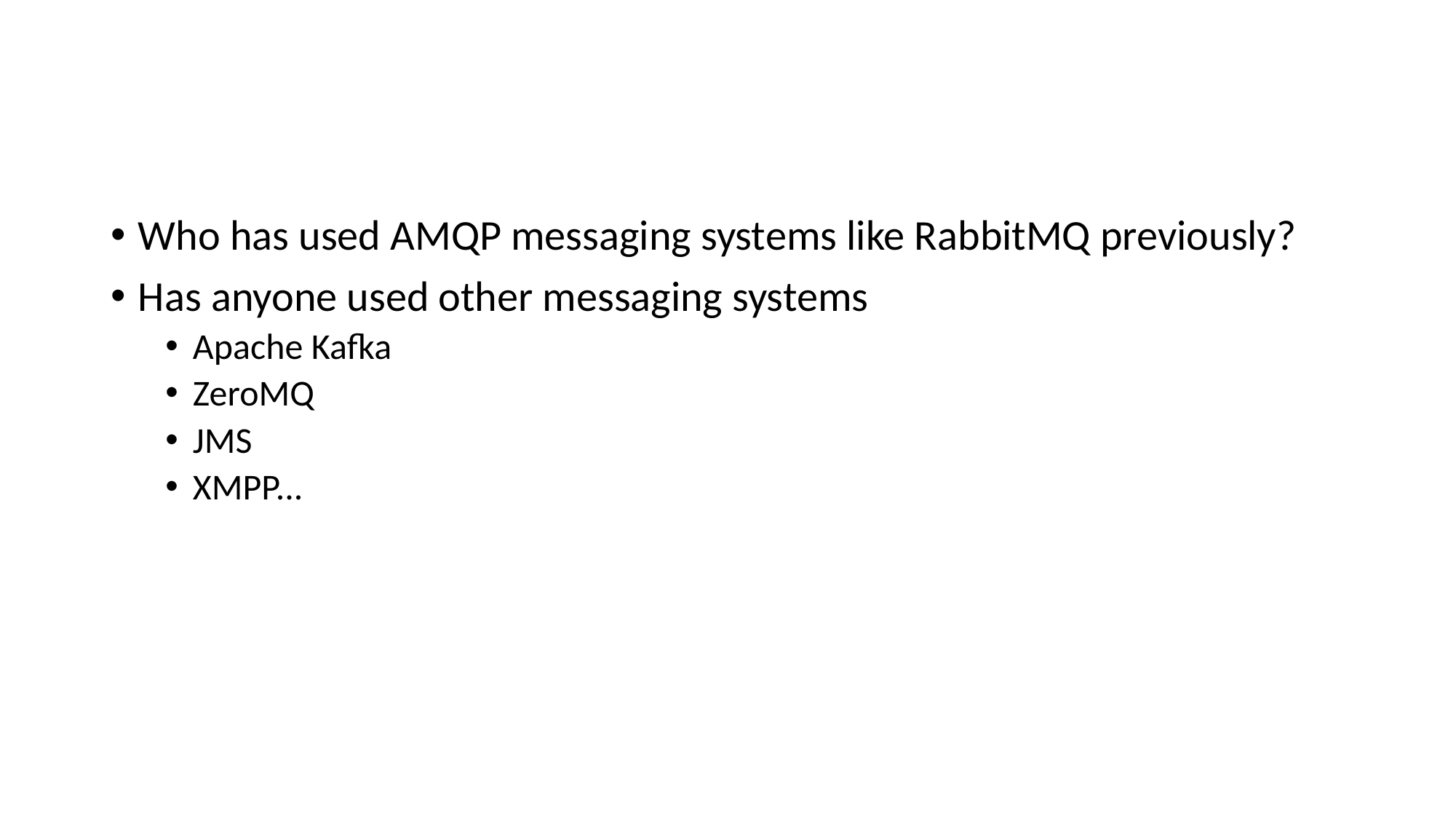

# Questions
Who has used AMQP messaging systems like RabbitMQ previously?
Has anyone used other messaging systems
Apache Kafka
ZeroMQ
JMS
XMPP...